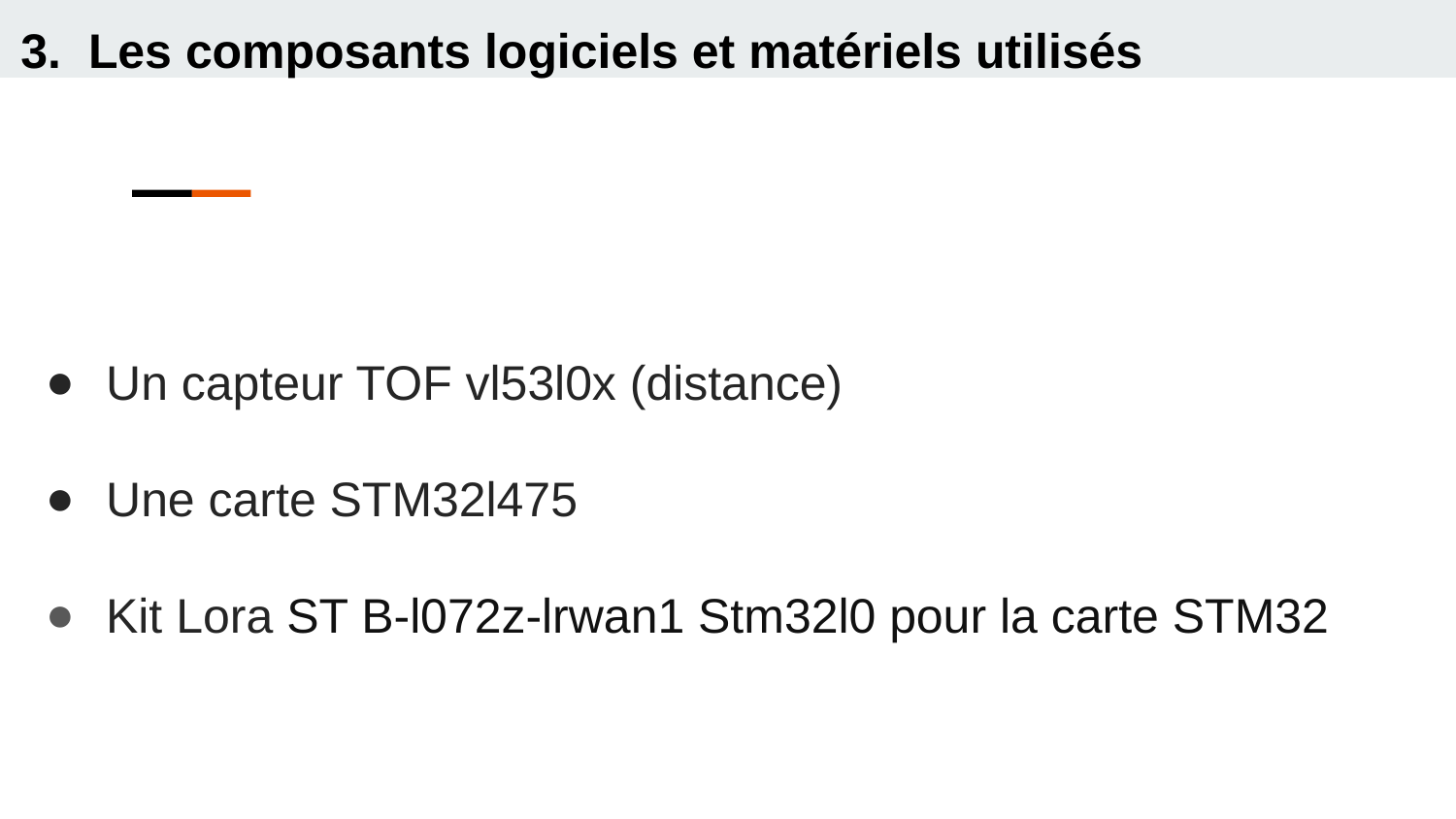

3.  Les composants logiciels et matériels utilisés
Un capteur TOF vl53l0x (distance)
Une carte STM32l475
Kit Lora ST B-l072z-lrwan1 Stm32l0 pour la carte STM32